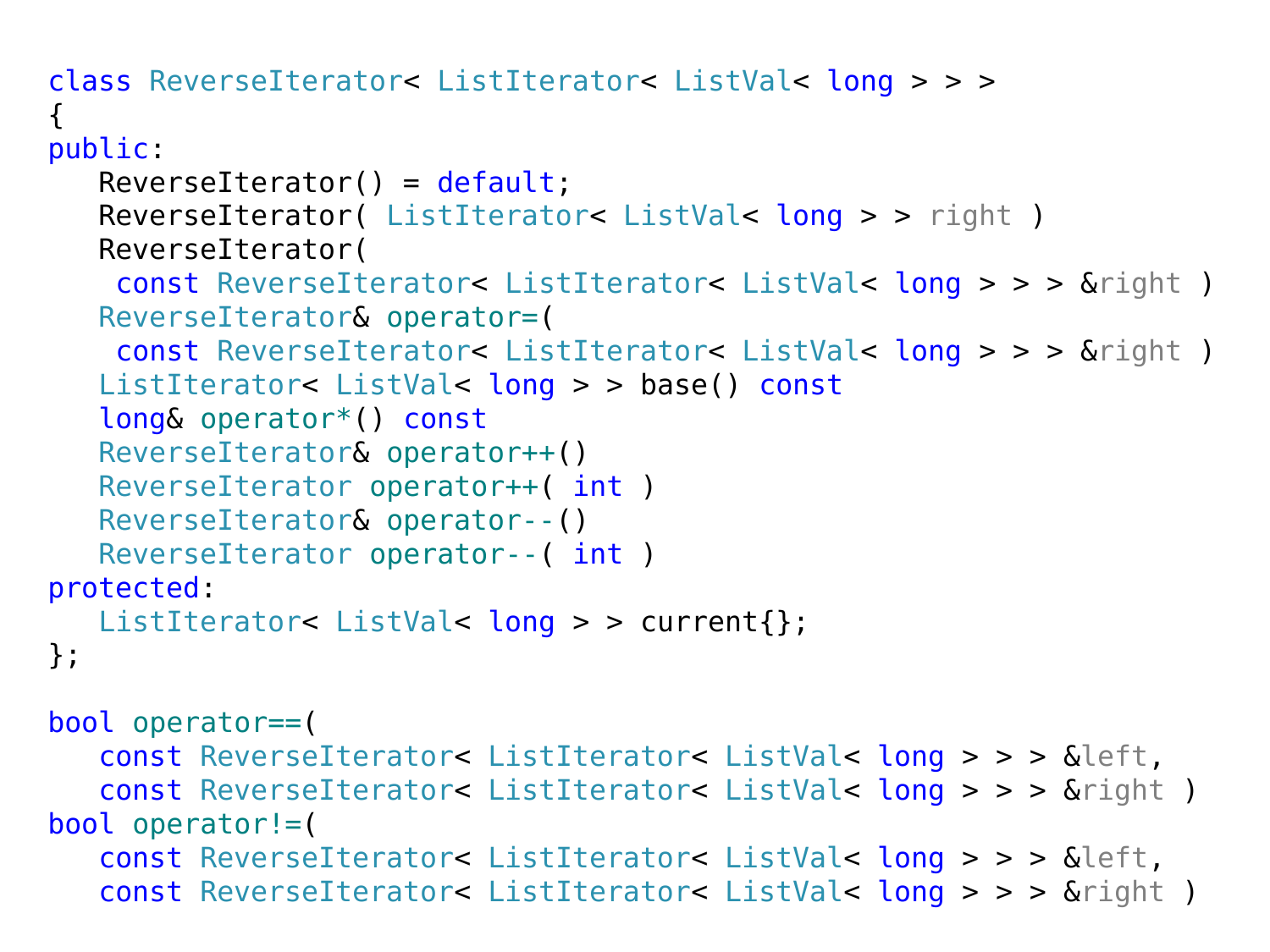

class ReverseIterator< ListIterator< ListVal< long > > >
{
public:
   ReverseIterator() = default;
   ReverseIterator( ListIterator< ListVal< long > > right )
   ReverseIterator(
    const ReverseIterator< ListIterator< ListVal< long > > > &right )
   ReverseIterator& operator=(
    const ReverseIterator< ListIterator< ListVal< long > > > &right )
   ListIterator< ListVal< long > > base() const
   long& operator*() const
   ReverseIterator& operator++()
   ReverseIterator operator++( int )
   ReverseIterator& operator--()
   ReverseIterator operator--( int )
protected:
   ListIterator< ListVal< long > > current{};
};

bool operator==(
   const ReverseIterator< ListIterator< ListVal< long > > > &left,
   const ReverseIterator< ListIterator< ListVal< long > > > &right )
bool operator!=(
   const ReverseIterator< ListIterator< ListVal< long > > > &left,
   const ReverseIterator< ListIterator< ListVal< long > > > &right )